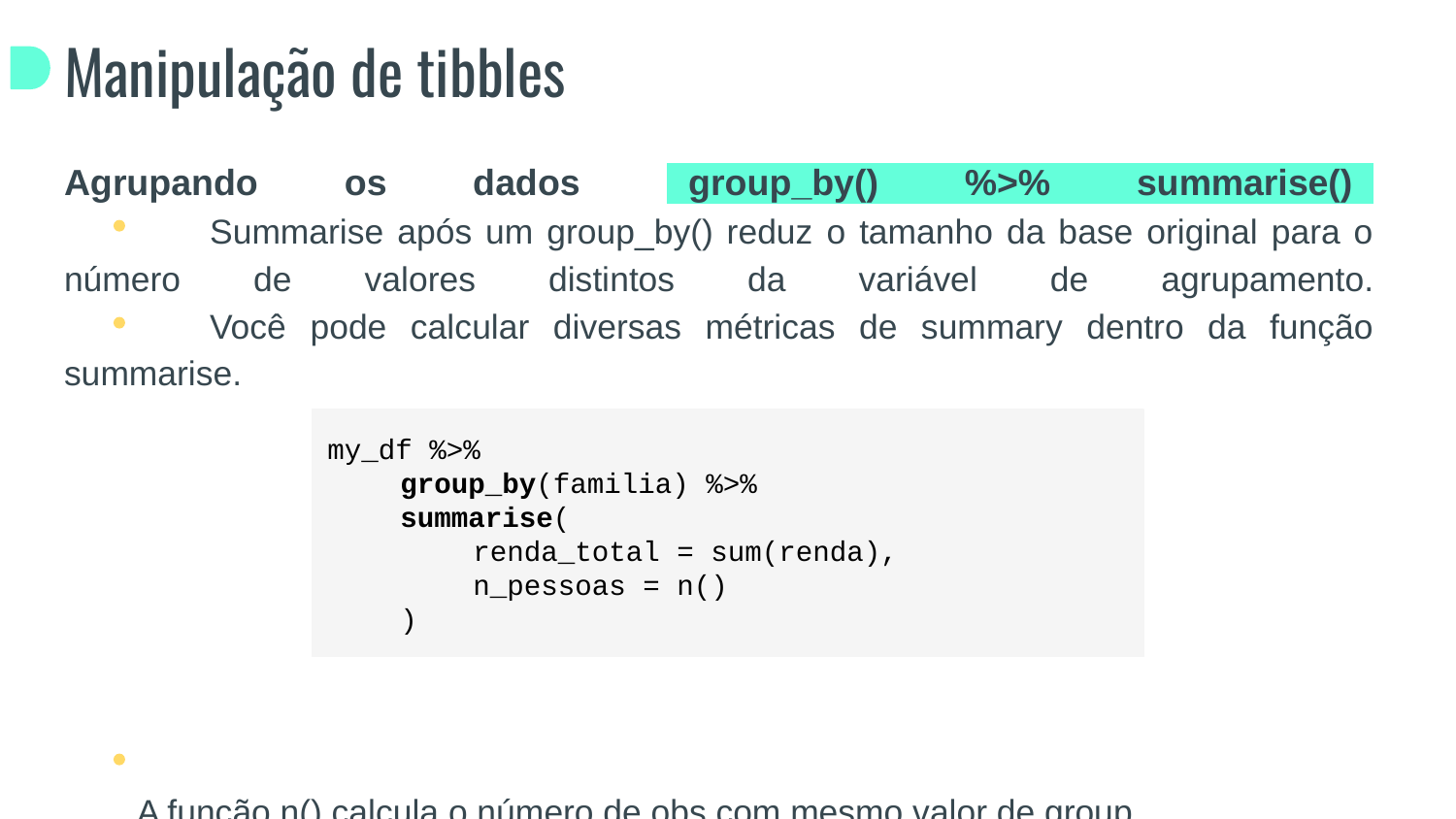

# Manipulação de tibbles

Agrupando os dados +group_by() %>% summarise()+
	Summarise após um group_by() reduz o tamanho da base original para o número de valores distintos da variável de agrupamento.
	Você pode calcular diversas métricas de summary dentro da função summarise.

A função n() calcula o número de obs com mesmo valor de group.

my_df %>%
group_by(familia) %>%
summarise(
renda_total = sum(renda),
n_pessoas = n()
)